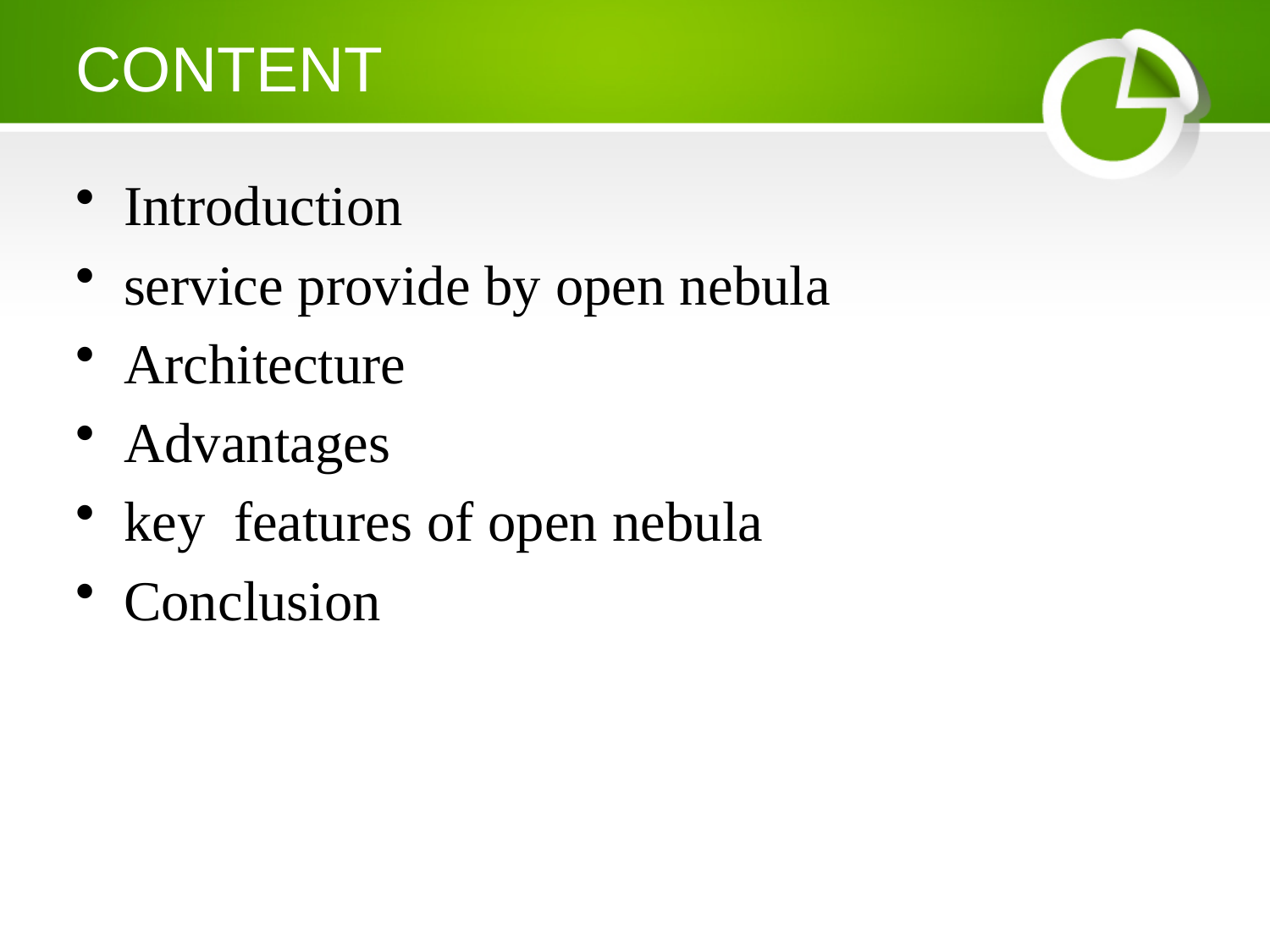

# CONTENT
Introduction
service provide by open nebula
Architecture
Advantages
key  features of open nebula
Conclusion